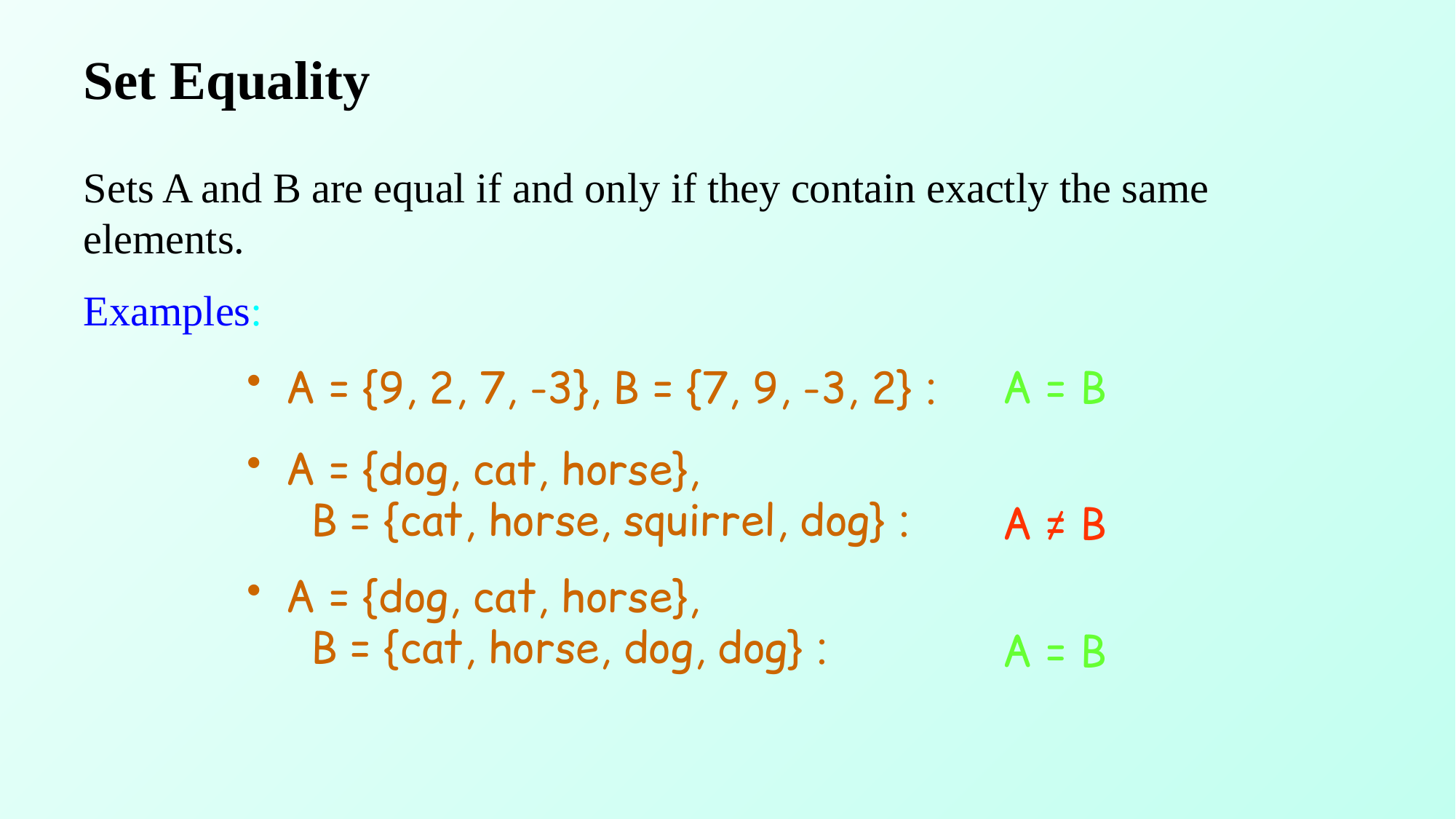

# Set Equality
Sets A and B are equal if and only if they contain exactly the same elements.
Examples:
 A = {9, 2, 7, -3}, B = {7, 9, -3, 2} :
A = B
 A = {dog, cat, horse},
   B = {cat, horse, squirrel, dog} :
A ≠ B
 A = {dog, cat, horse},
   B = {cat, horse, dog, dog} :
A = B